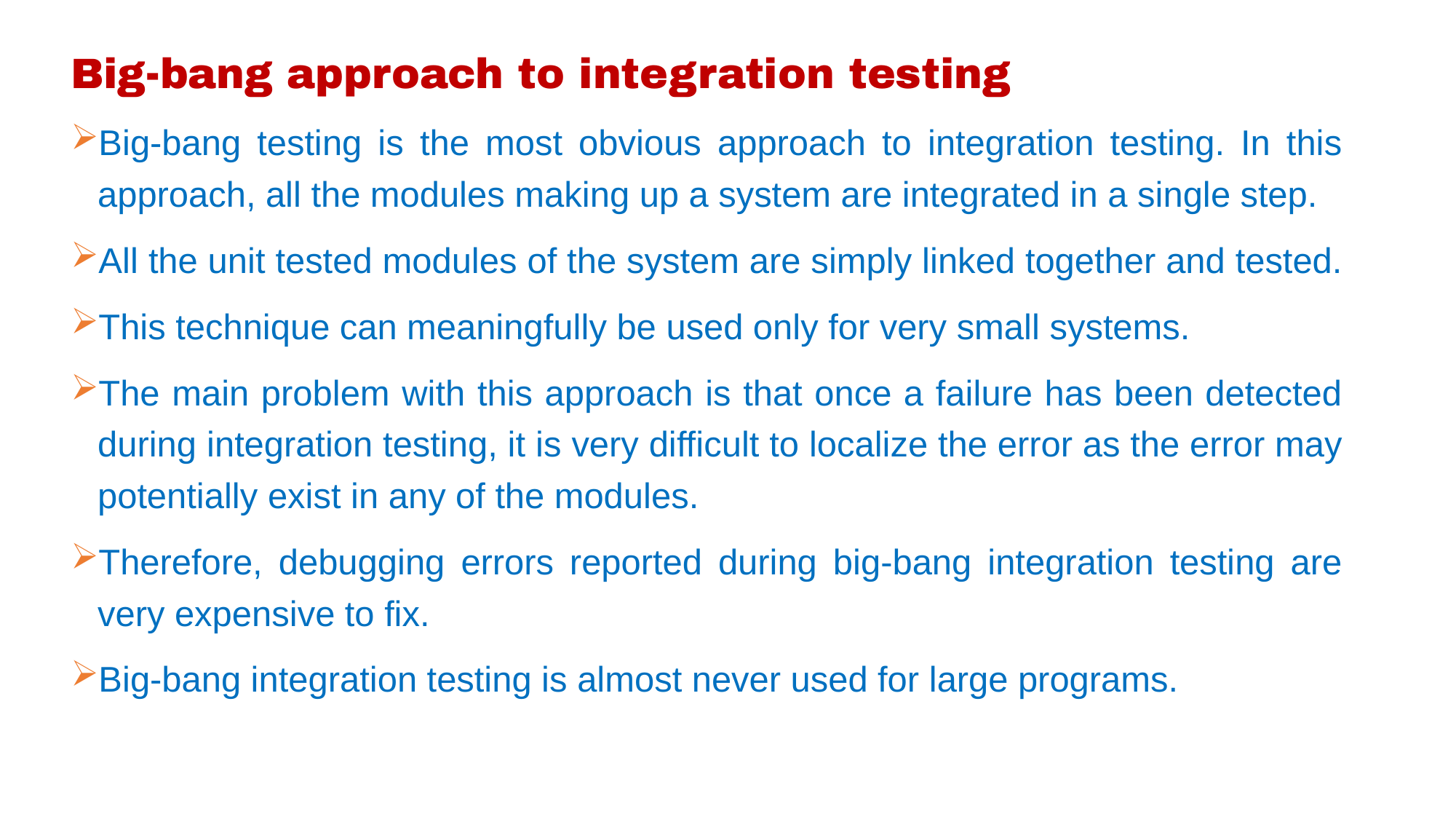

# Big-bang approach to integration testing
Big-bang testing is the most obvious approach to integration testing. In this approach, all the modules making up a system are integrated in a single step.
All the unit tested modules of the system are simply linked together and tested.
This technique can meaningfully be used only for very small systems.
The main problem with this approach is that once a failure has been detected during integration testing, it is very difficult to localize the error as the error may potentially exist in any of the modules.
Therefore, debugging errors reported during big-bang integration testing are very expensive to fix.
Big-bang integration testing is almost never used for large programs.